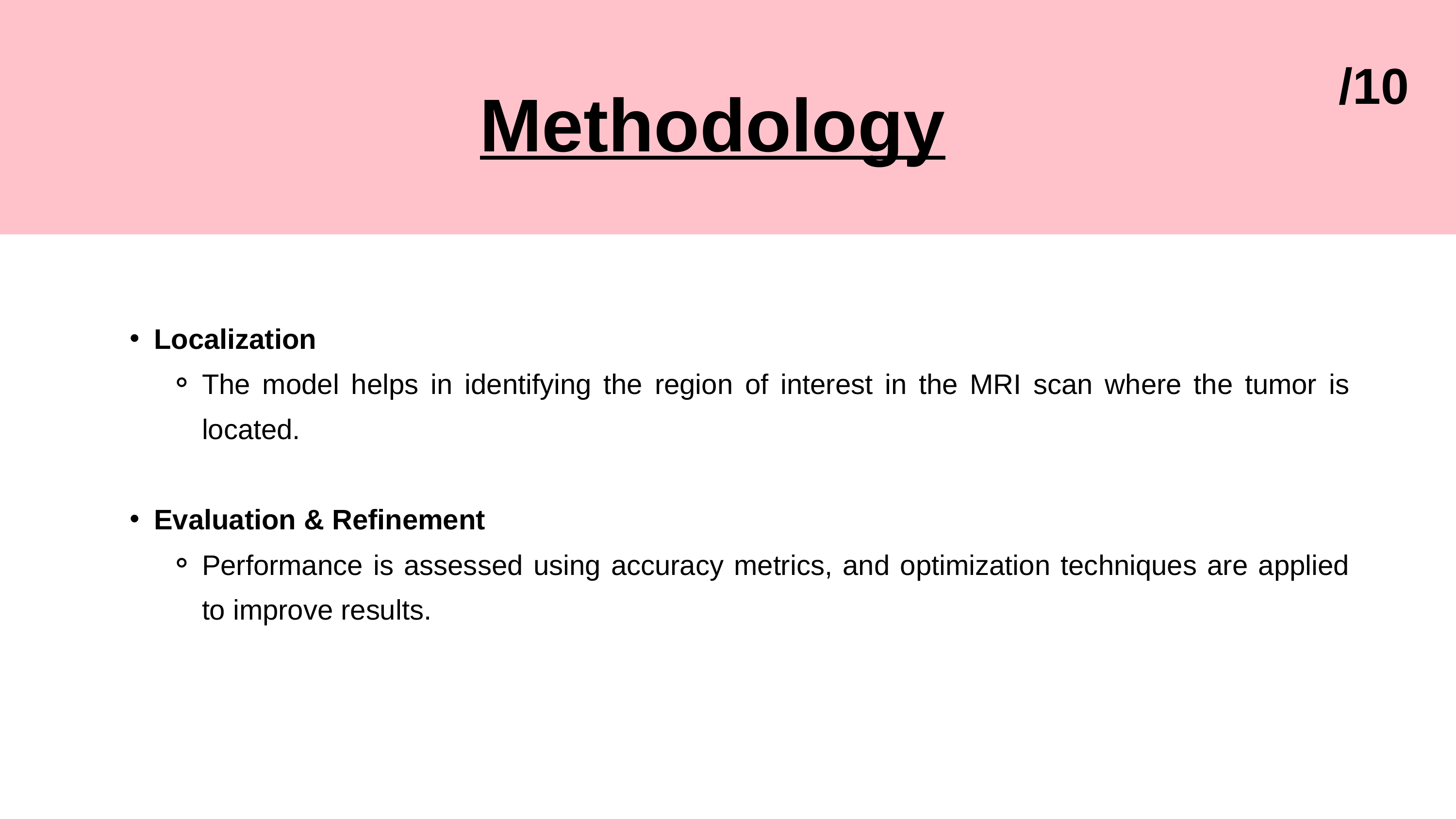

/10
Methodology
Localization
The model helps in identifying the region of interest in the MRI scan where the tumor is located.

Evaluation & Refinement
Performance is assessed using accuracy metrics, and optimization techniques are applied to improve results.